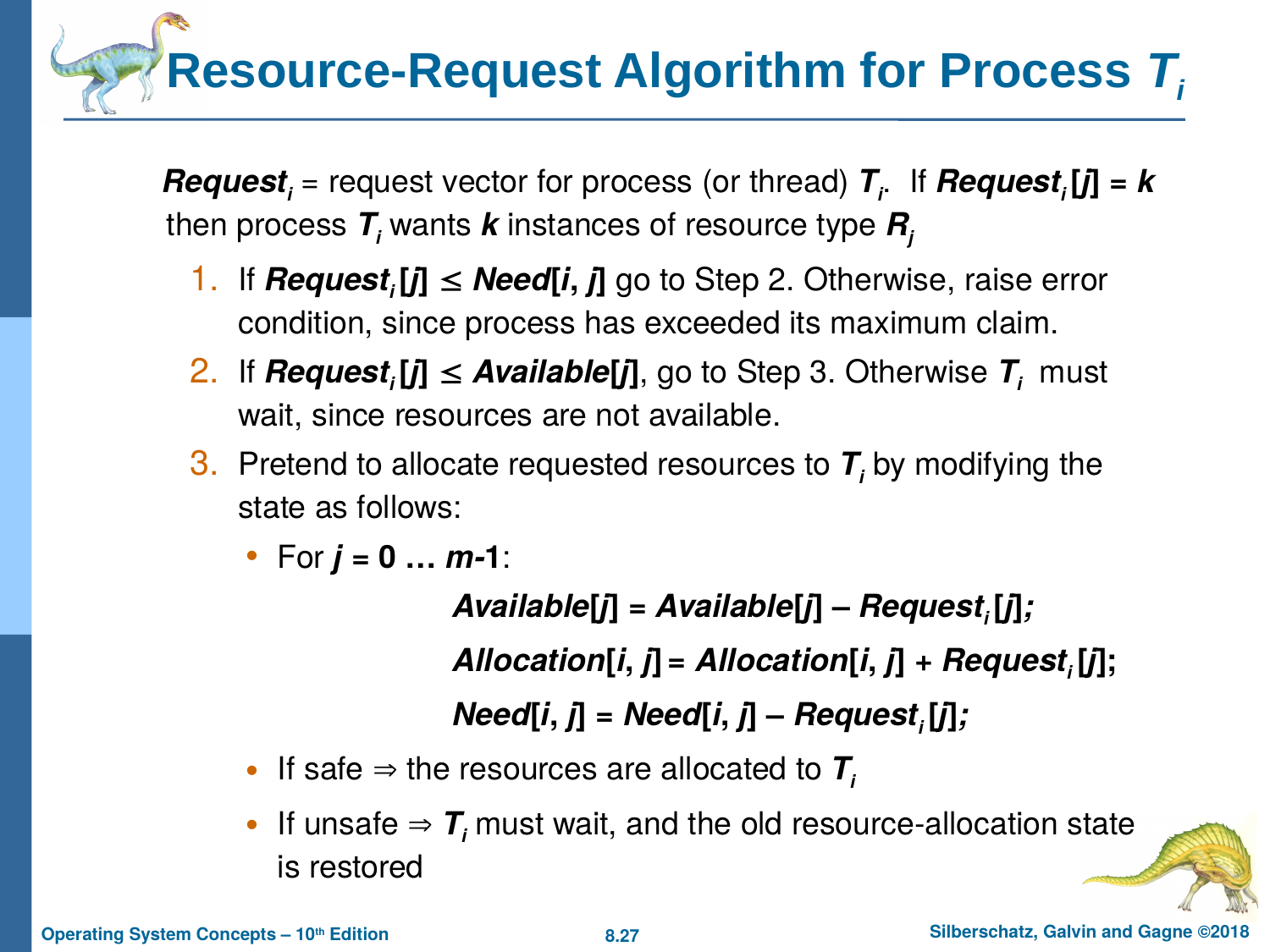

# Resource-Request Algorithm for Process Ti
    Requesti = request vector for process (or thread) Ti.  If Requesti [j] = k then process Ti wants k instances of resource type Rj
If Requesti [j] ≤ Need[i, j] go to Step 2. Otherwise, raise error condition, since process has exceeded its maximum claim.
If Requesti [j] ≤ Available[j], go to Step 3. Otherwise Ti  must wait, since resources are not available.
Pretend to allocate requested resources to Ti by modifying the state as follows:
For j = 0 … m-1:
		Available[j] = Available[j] – Requesti [j];
		Allocation[i, j] = Allocation[i, j] + Requesti [j];
		Need[i, j] = Need[i, j] – Requesti [j];
If safe ⇒ the resources are allocated to Ti
If unsafe ⇒ Ti must wait, and the old resource-allocation state is restored